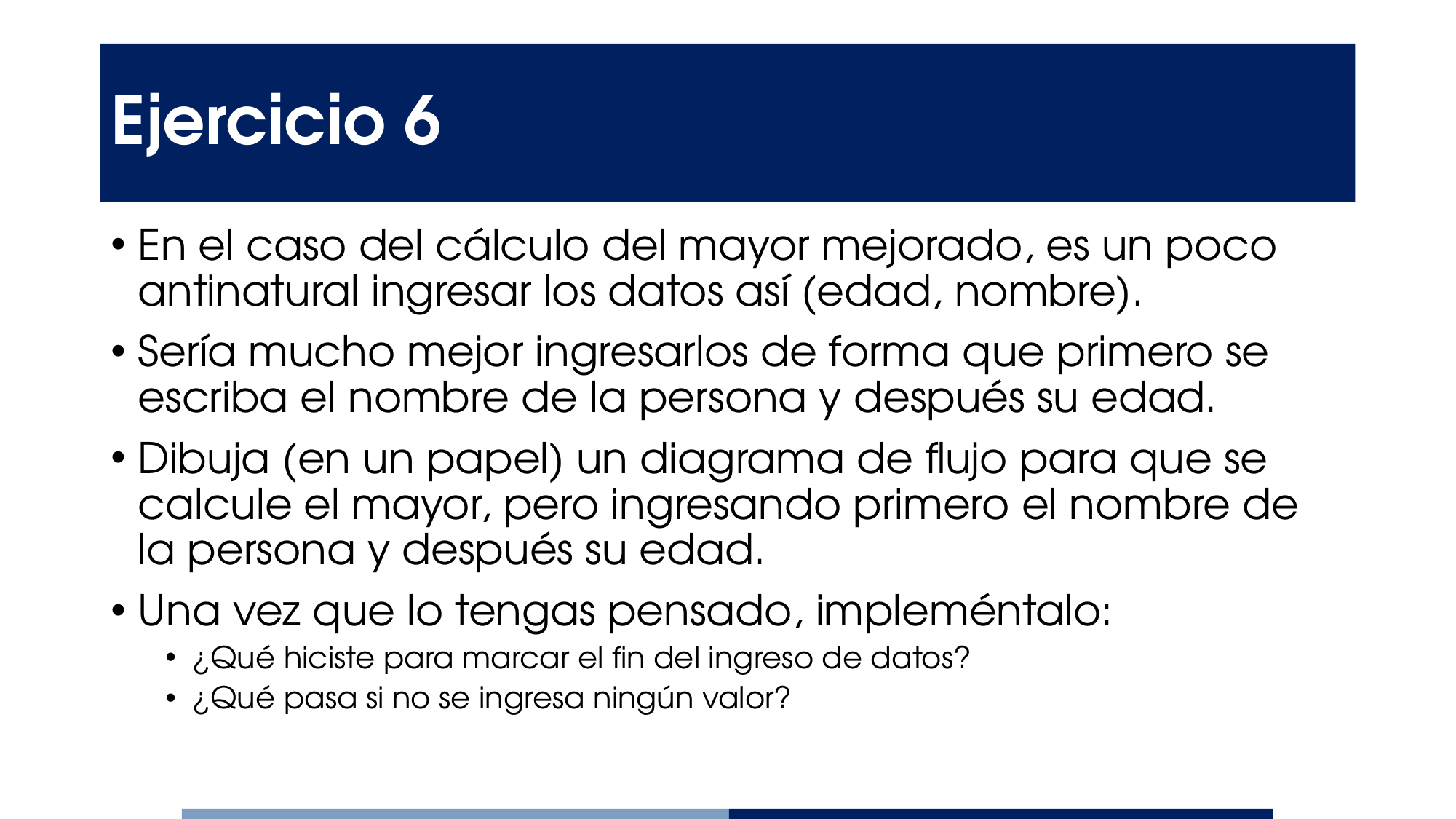

# Ejercicio 6
En el caso del cálculo del mayor mejorado, es un poco antinatural ingresar los datos así (edad, nombre).
Sería mucho mejor ingresarlos de forma que primero se escriba el nombre de la persona y después su edad.
Dibuja (en un papel) un diagrama de flujo para que se calcule el mayor, pero ingresando primero el nombre de la persona y después su edad.
Una vez que lo tengas pensado, impleméntalo:
¿Qué hiciste para marcar el fin del ingreso de datos?
¿Qué pasa si no se ingresa ningún valor?